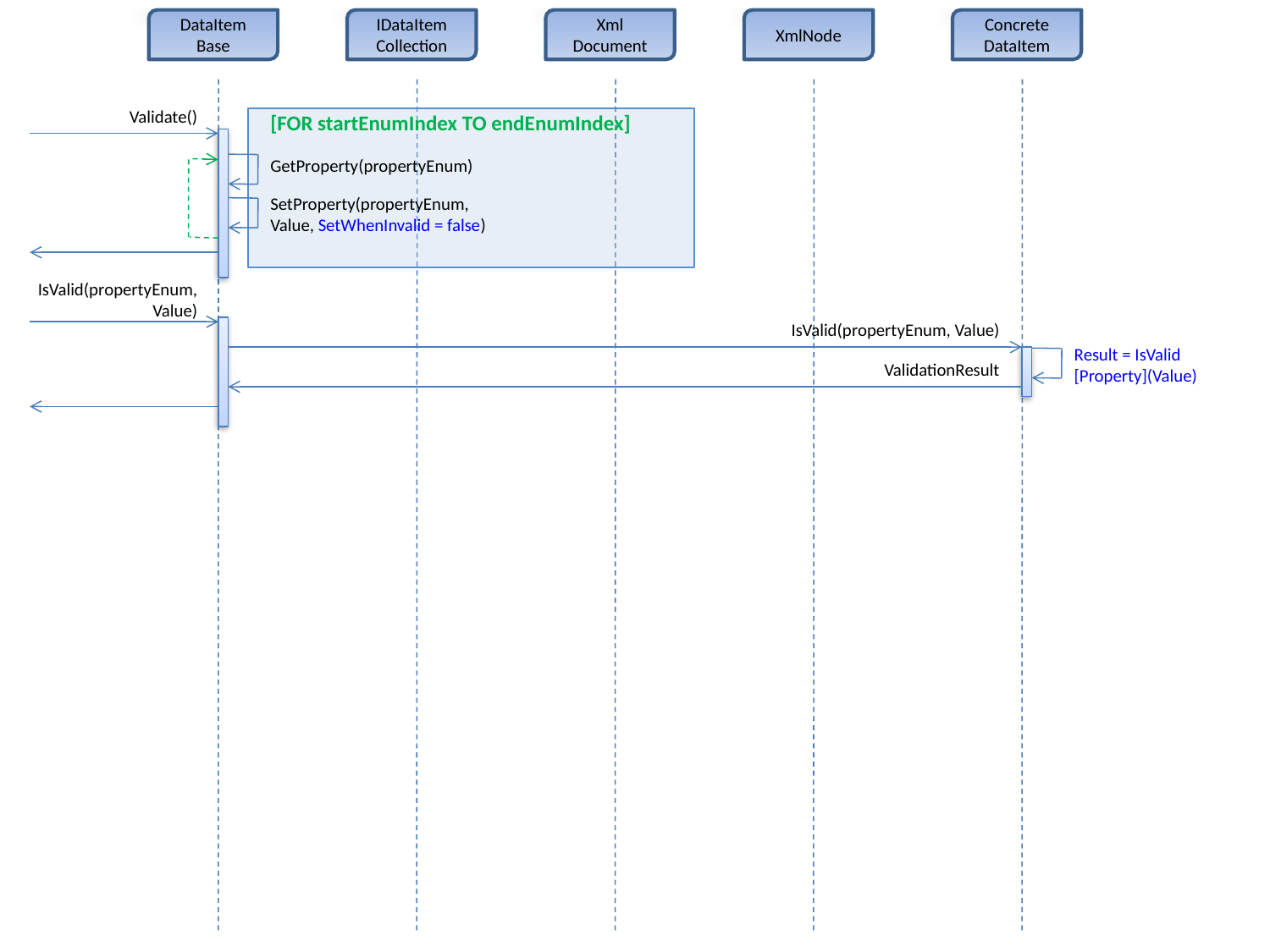

DataItem
Base

IDataItem
Collection
Xml
Document
XmlNode
Concrete
DataItem
Validate()
[FOR startEnumIndex TO endEnumIndex]

GetProperty(propertyEnum)
SetProperty(propertyEnum,
Value, SetWhenInvalid = false)
IsValid(propertyEnum, Value)
IsValid(propertyEnum, Value)
ValidationResult

Result = IsValid
[Property](Value)